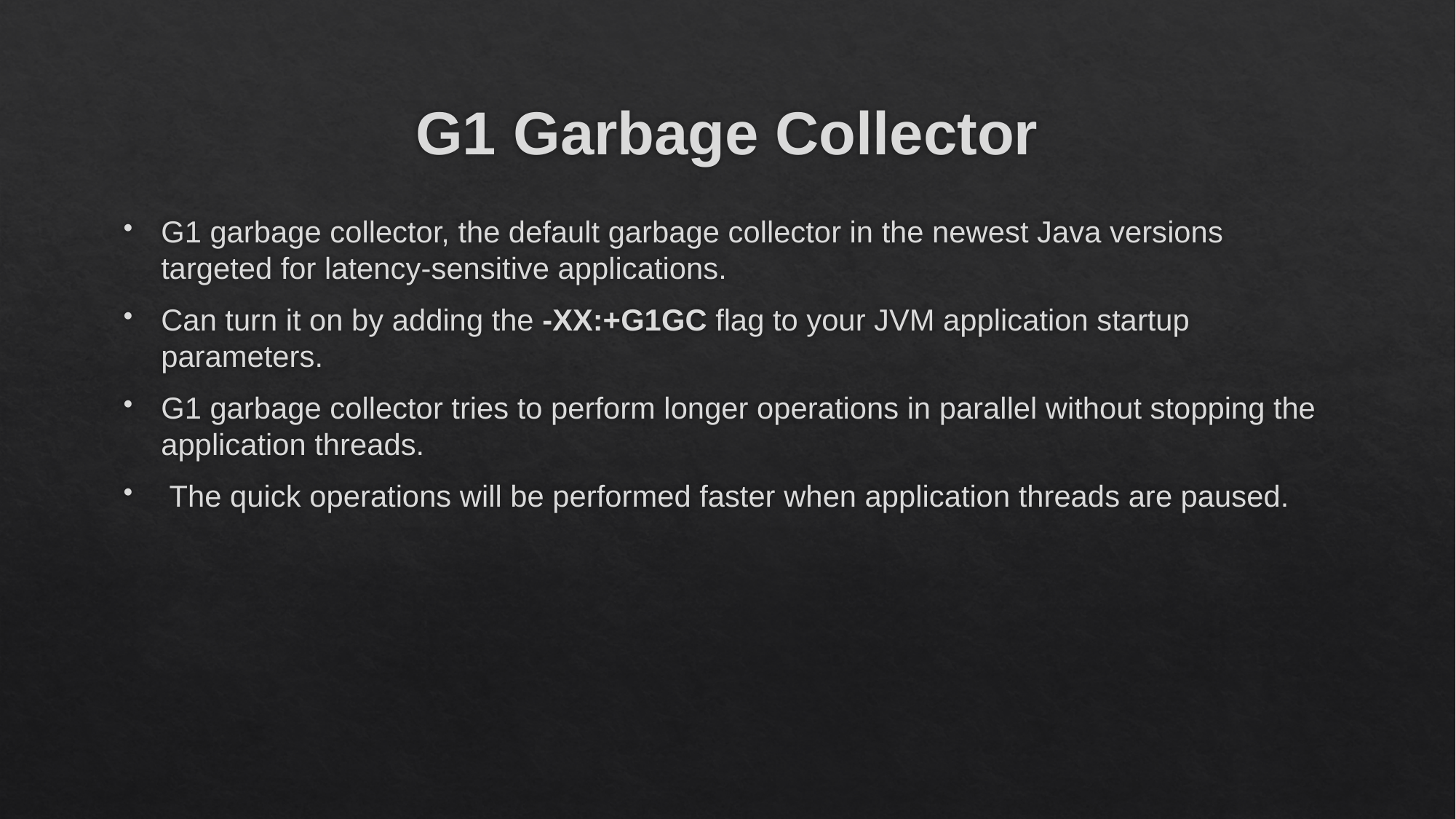

# G1 Garbage Collector
G1 garbage collector, the default garbage collector in the newest Java versions targeted for latency-sensitive applications.
Can turn it on by adding the -XX:+G1GC flag to your JVM application startup parameters.
G1 garbage collector tries to perform longer operations in parallel without stopping the application threads.
 The quick operations will be performed faster when application threads are paused.